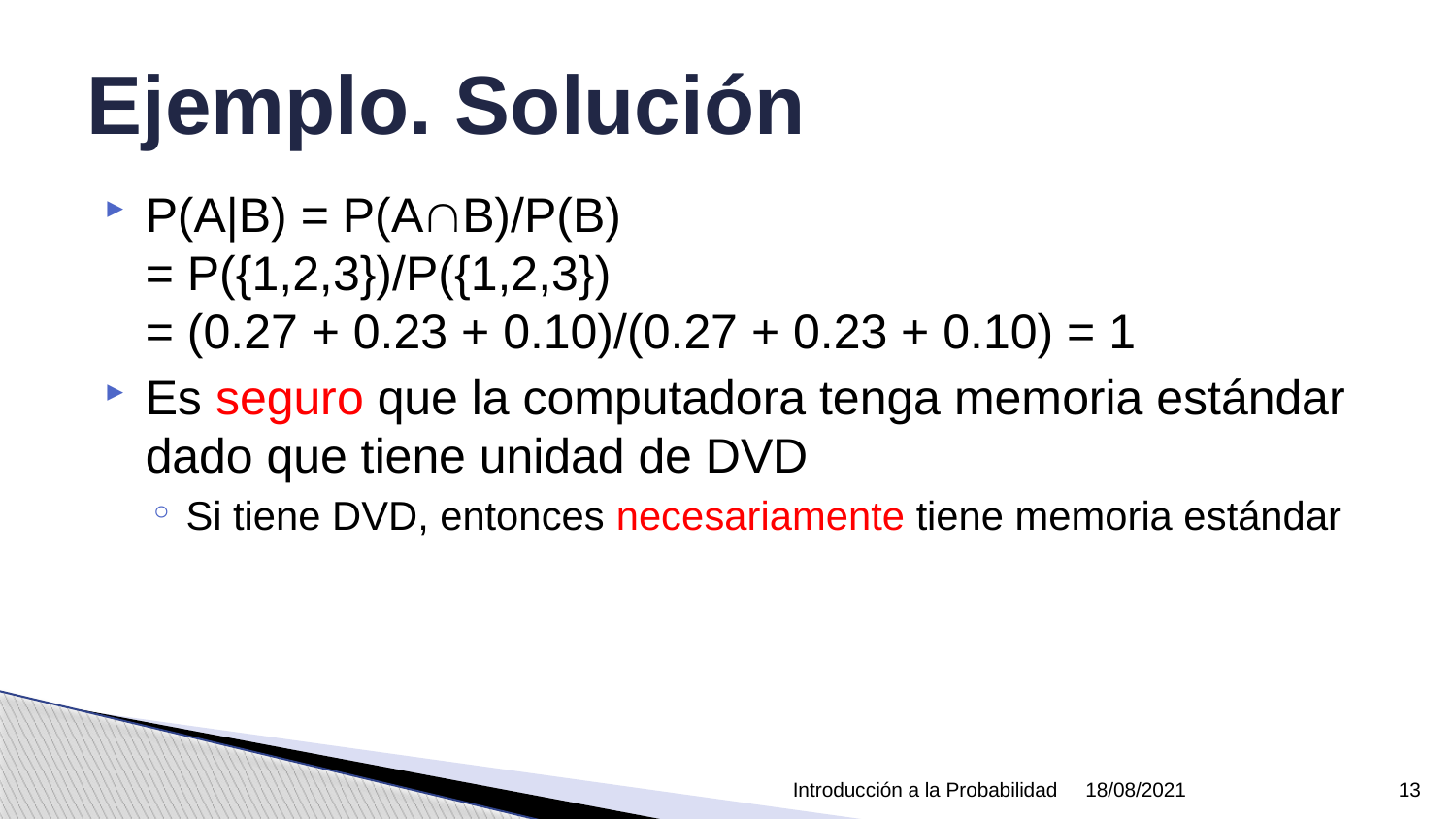

# Ejemplo. Solución
P(A|B) = P(A∩B)/P(B)
= P({1,2,3})/P({1,2,3})
= (0.27 + 0.23 + 0.10)/(0.27 + 0.23 + 0.10) = 1
Es seguro que la computadora tenga memoria estándar dado que tiene unidad de DVD
Si tiene DVD, entonces necesariamente tiene memoria estándar
Introducción a la Probabilidad
18/08/2021
13